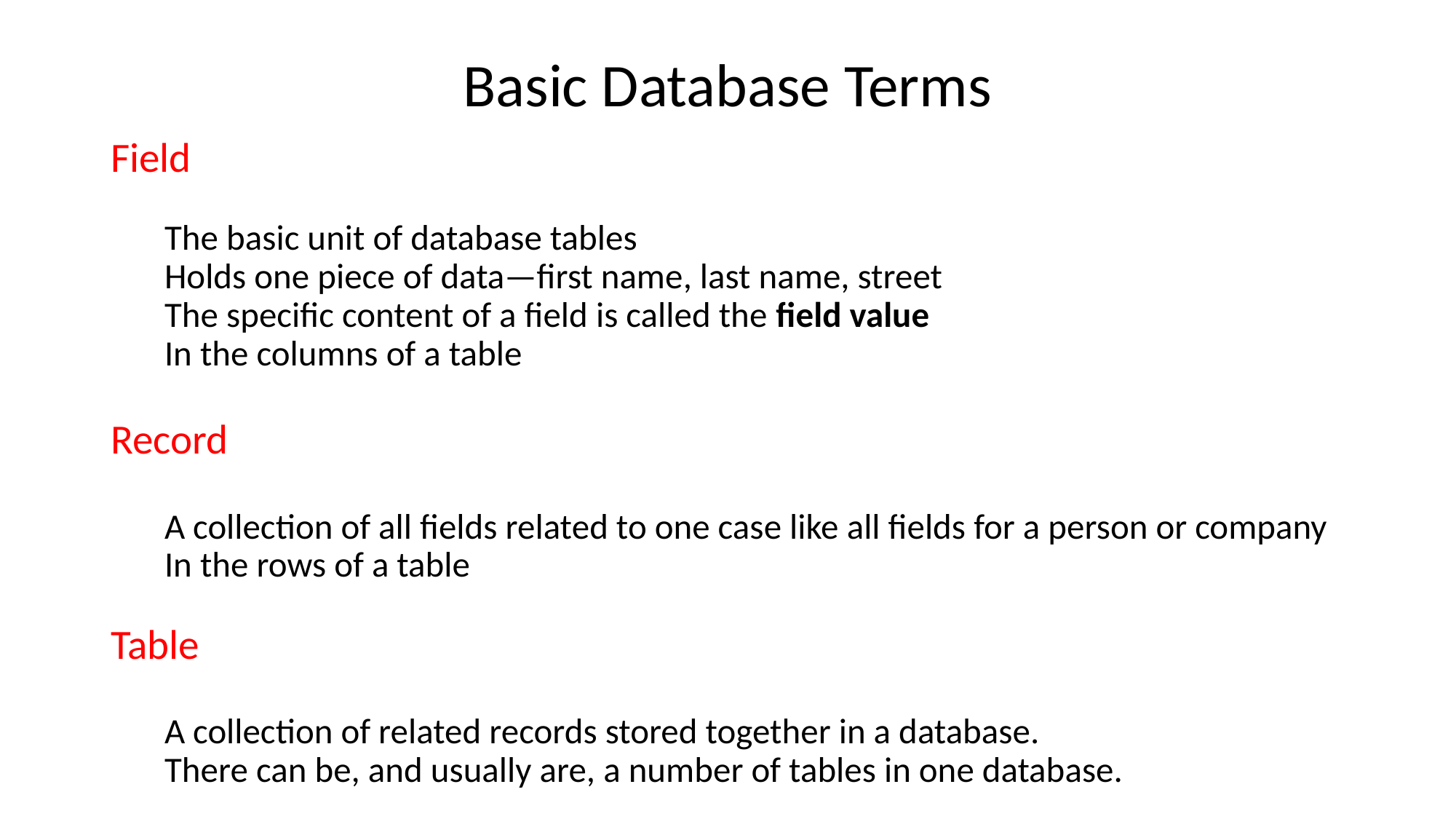

# Basic Database Terms
Field
The basic unit of database tables
Holds one piece of data—first name, last name, street
The specific content of a field is called the field value
In the columns of a table

Record

A collection of all fields related to one case like all fields for a person or company
In the rows of a table

Table

A collection of related records stored together in a database.
There can be, and usually are, a number of tables in one database.